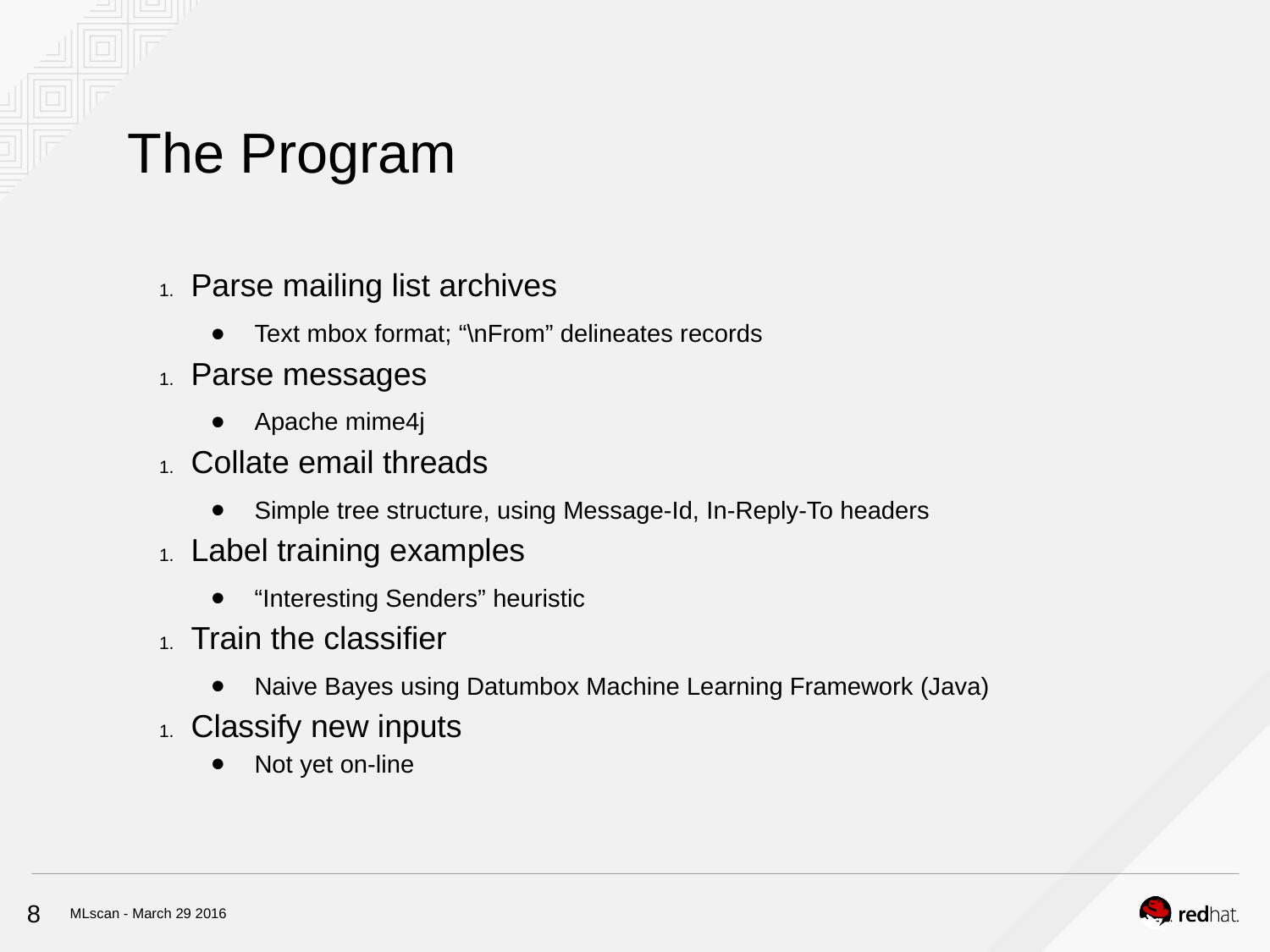

# The Program
Parse mailing list archives
Text mbox format; “\nFrom” delineates records
Parse messages
Apache mime4j
Collate email threads
Simple tree structure, using Message-Id, In-Reply-To headers
Label training examples
“Interesting Senders” heuristic
Train the classifier
Naive Bayes using Datumbox Machine Learning Framework (Java)
Classify new inputs
Not yet on-line
8